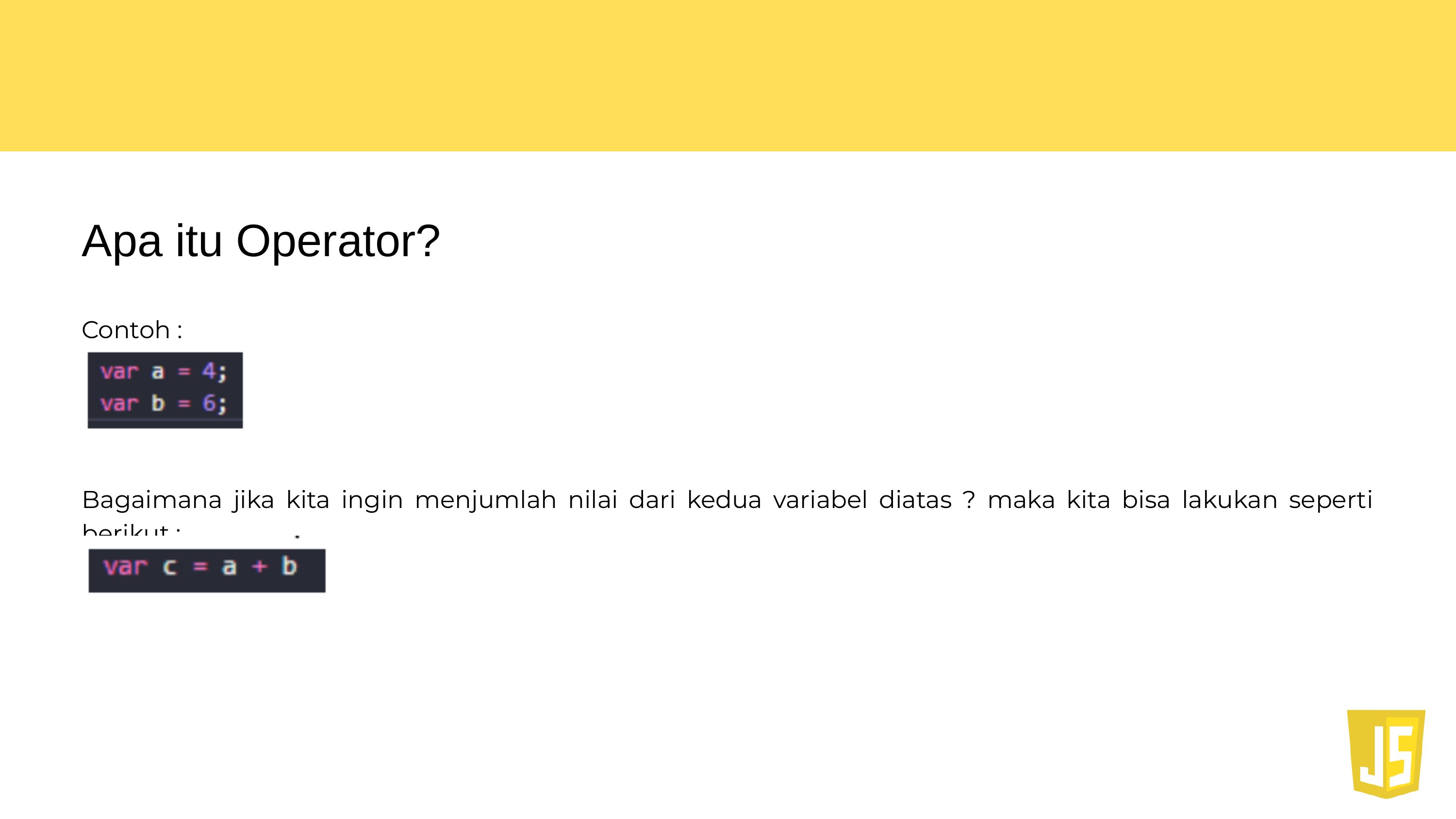

Apa itu Operator?
Contoh :

Bagaimana jika kita ingin menjumlah nilai dari kedua variabel diatas ? maka kita bisa lakukan seperti berikut :